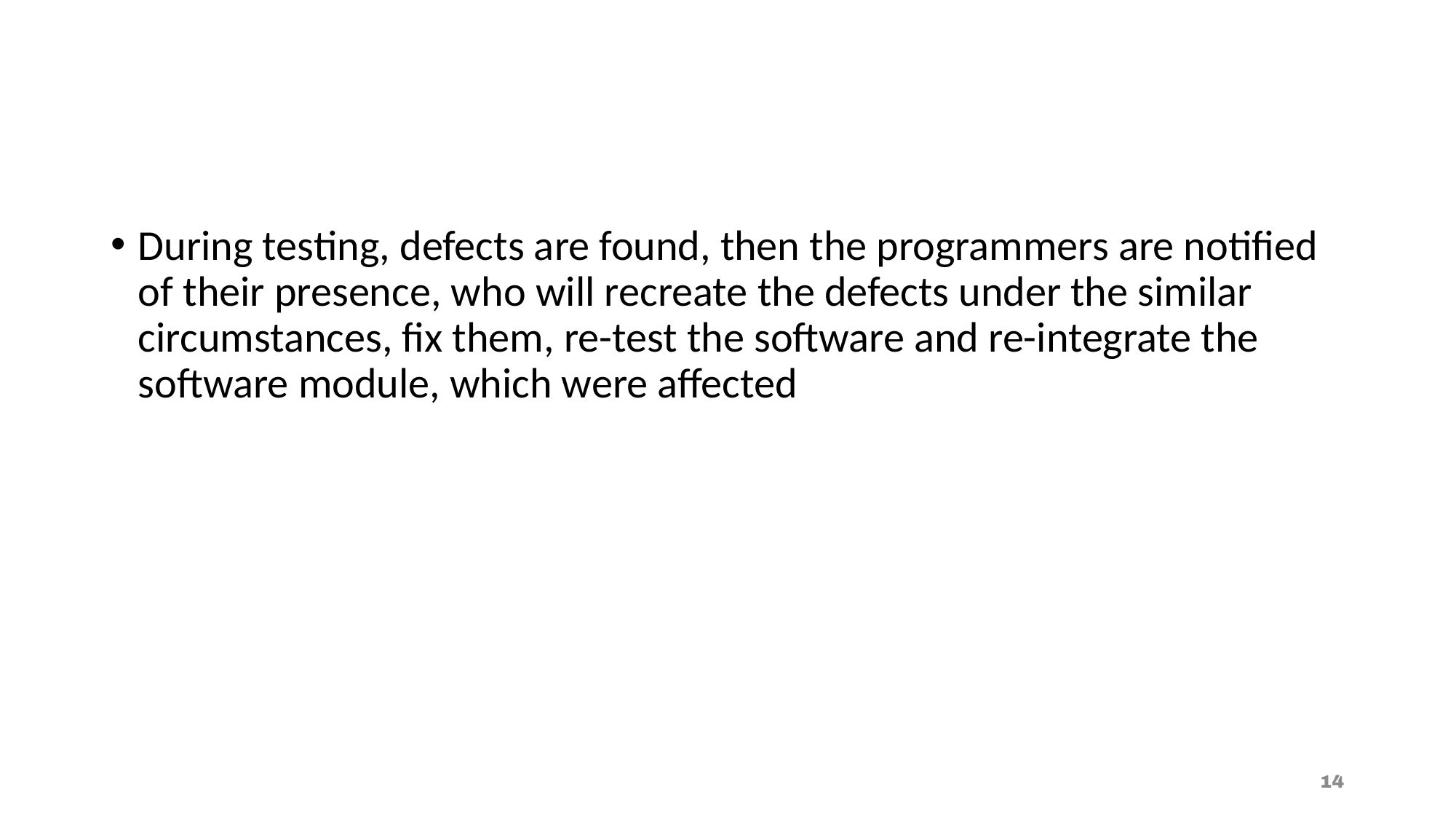

#
During testing, defects are found, then the programmers are notified of their presence, who will recreate the defects under the similar circumstances, fix them, re-test the software and re-integrate the software module, which were affected
14